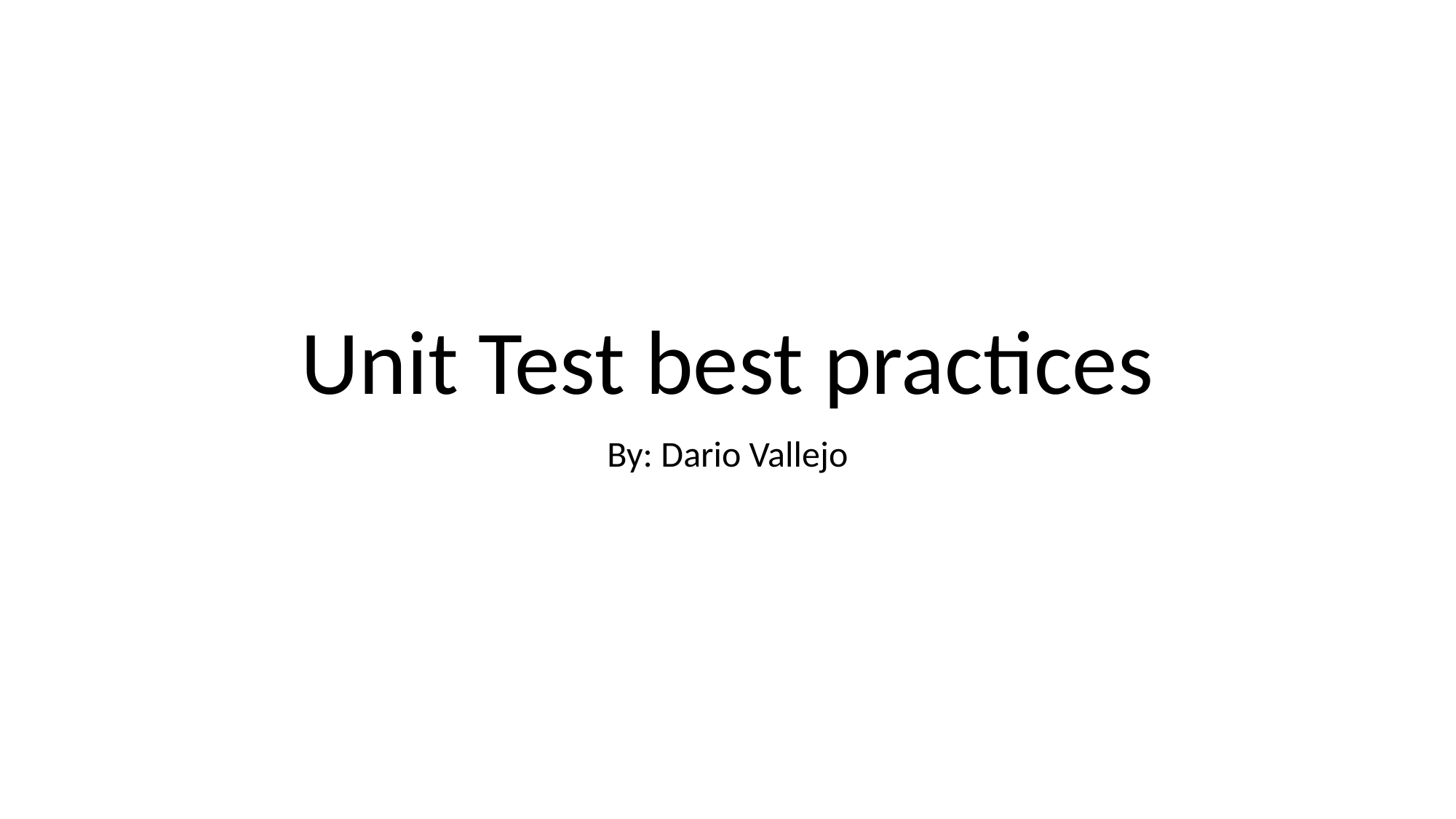

# Unit Test best practices
By: Dario Vallejo